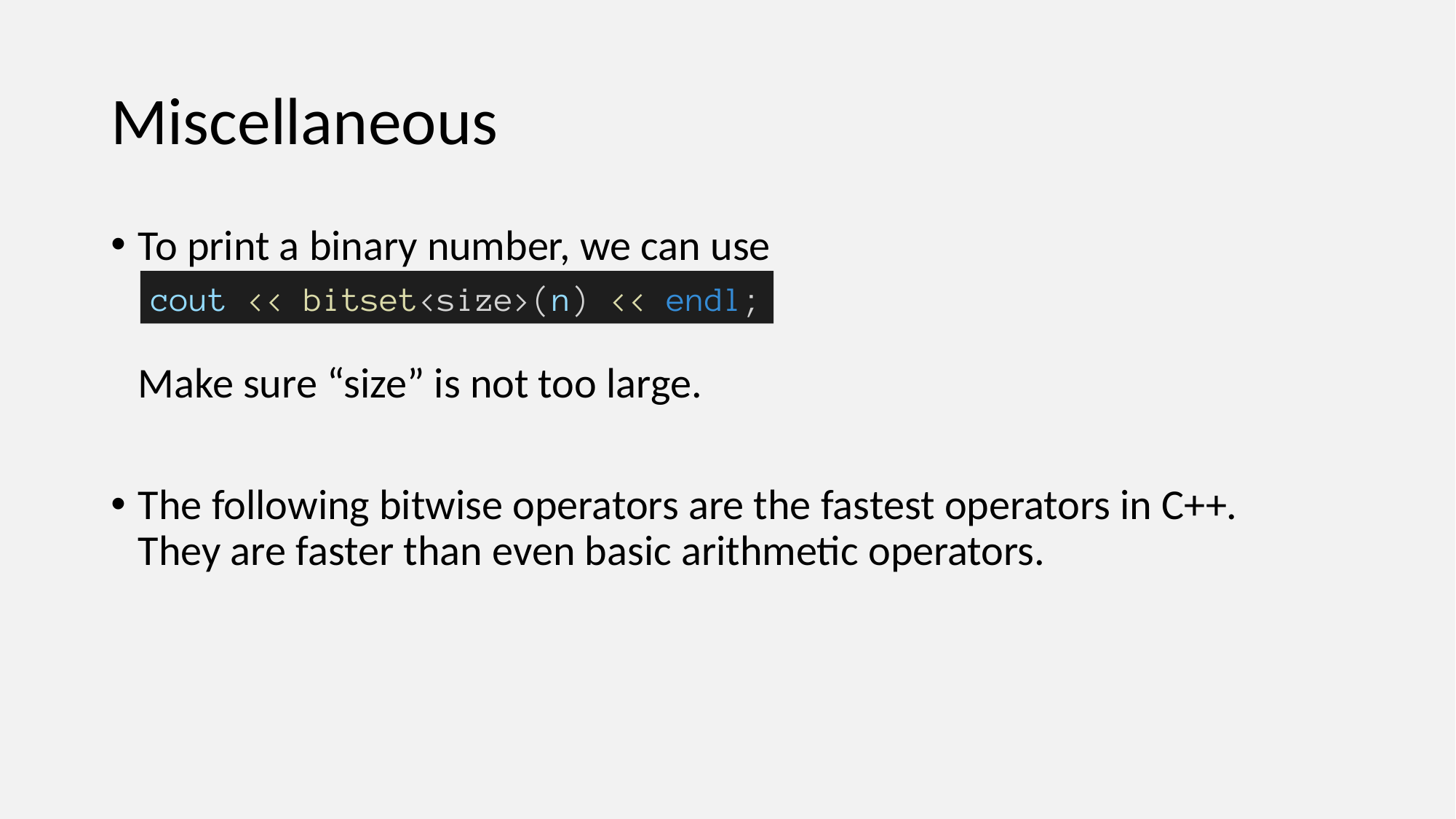

# Miscellaneous
To print a binary number, we can use
Make sure “size” is not too large.

The following bitwise operators are the fastest operators in C++.
They are faster than even basic arithmetic operators.
cout << bitset<size>(n) << endl;